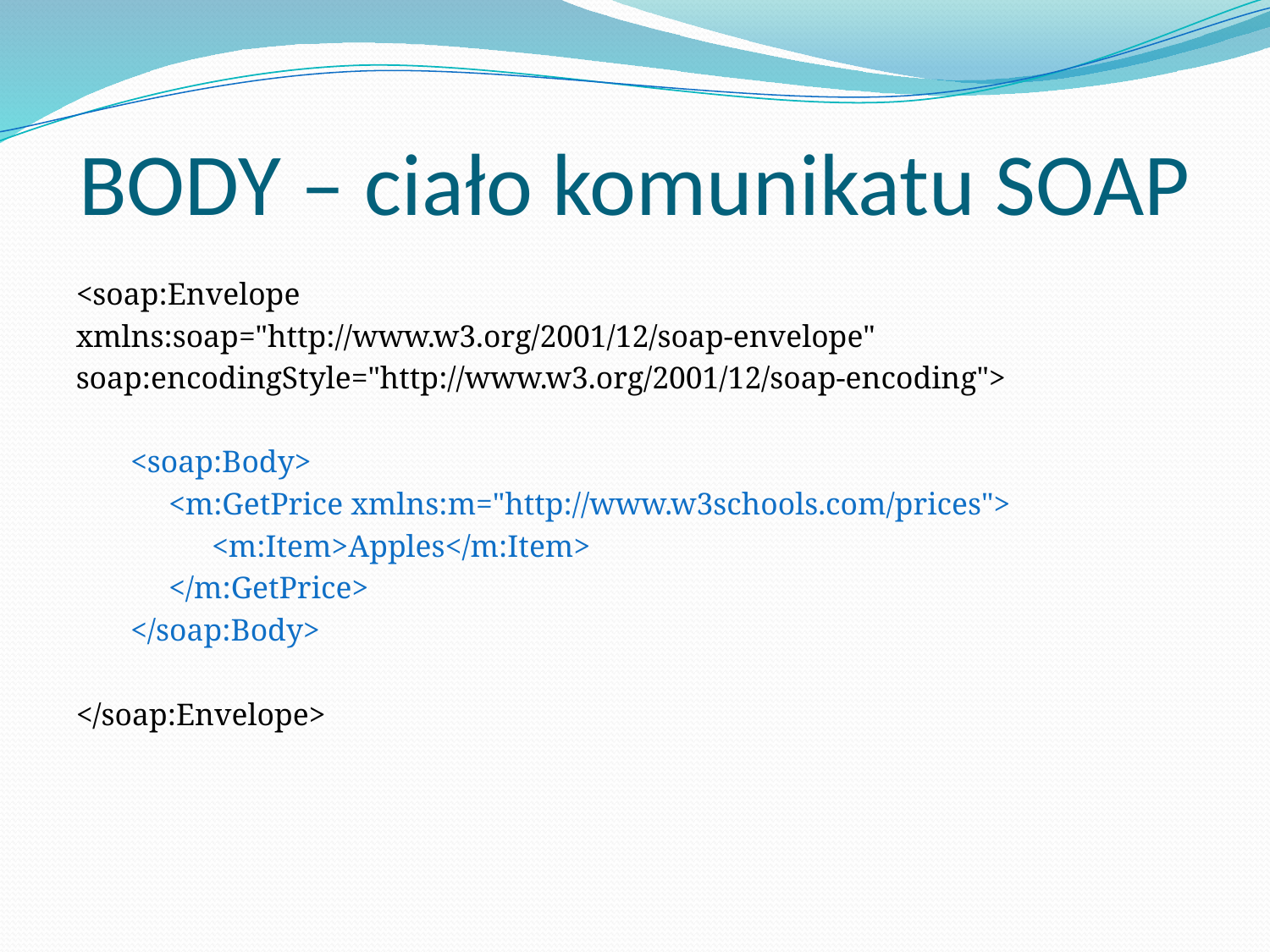

# BODY – ciało komunikatu SOAP
<soap:Envelope
xmlns:soap="http://www.w3.org/2001/12/soap-envelope"
soap:encodingStyle="http://www.w3.org/2001/12/soap-encoding">

<soap:Body>
<m:GetPrice xmlns:m="http://www.w3schools.com/prices">
<m:Item>Apples</m:Item>
</m:GetPrice>
</soap:Body>

</soap:Envelope>